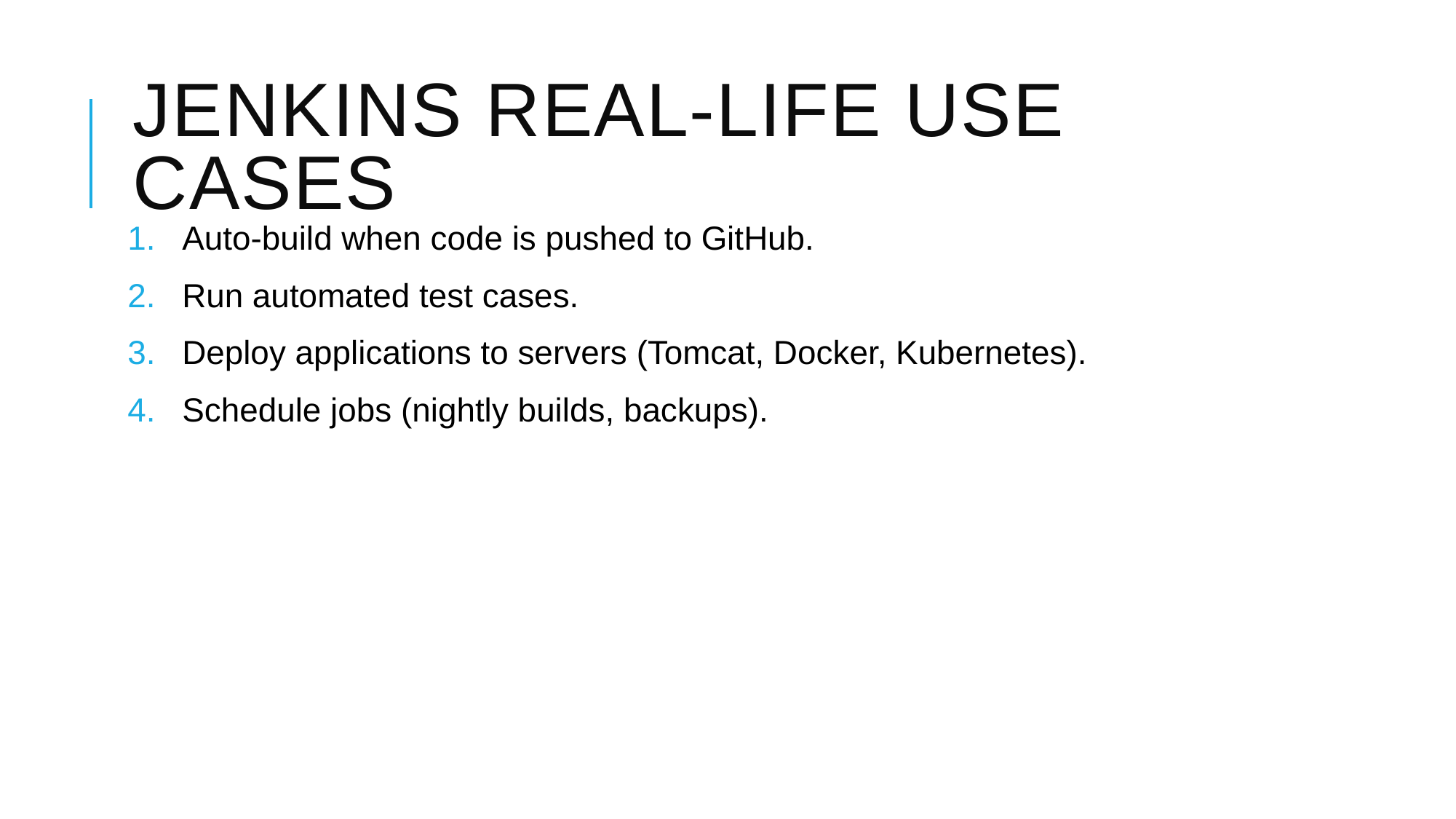

# Jenkins Real-Life Use Cases
Auto-build when code is pushed to GitHub.
Run automated test cases.
Deploy applications to servers (Tomcat, Docker, Kubernetes).
Schedule jobs (nightly builds, backups).